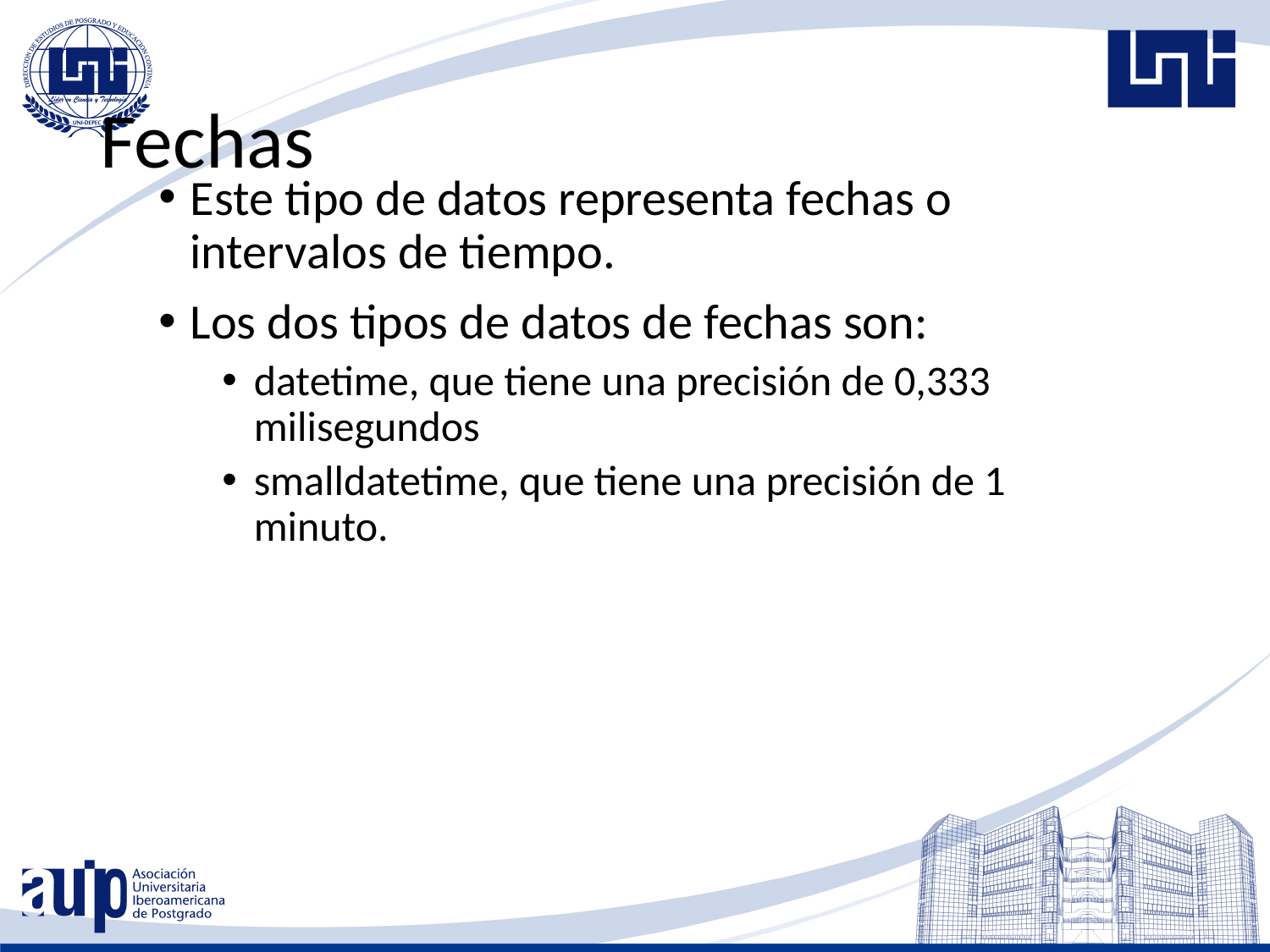

# Fechas
Este tipo de datos representa fechas o intervalos de tiempo.
Los dos tipos de datos de fechas son:
datetime, que tiene una precisión de 0,333 milisegundos
smalldatetime, que tiene una precisión de 1 minuto.